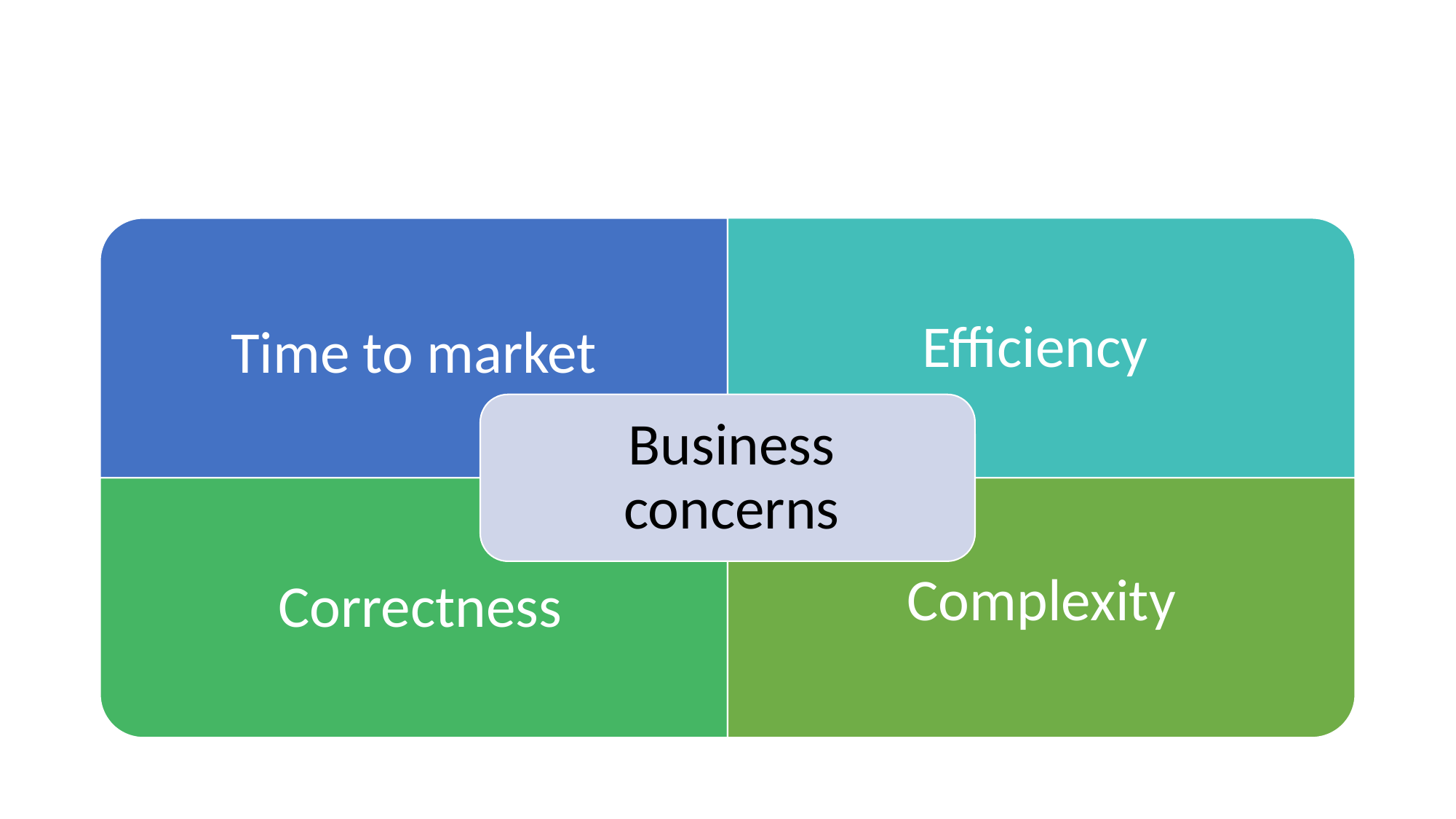

#
Time to market
Efficiency
Correctness
Complexity
Business concerns